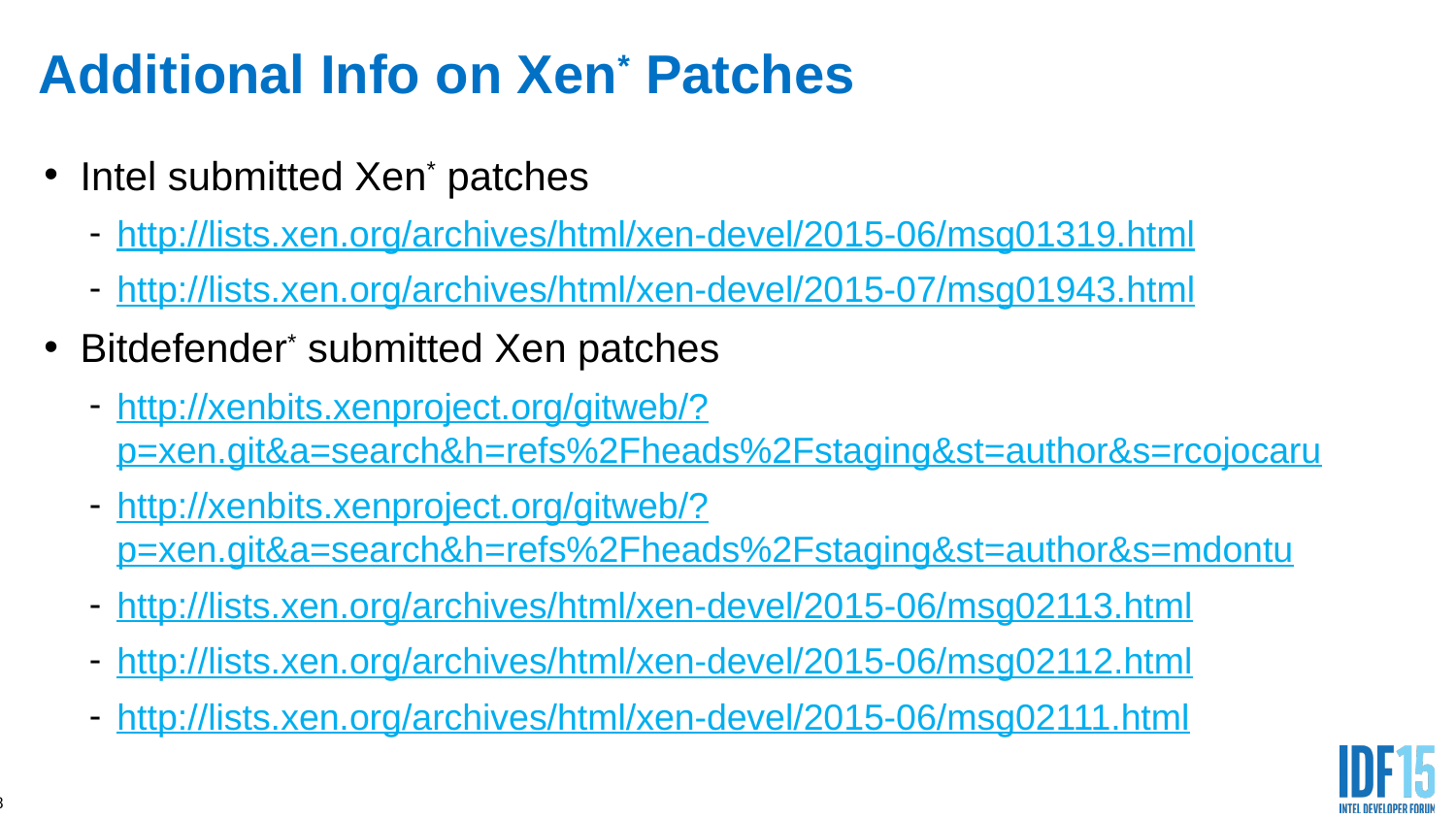

# Additional Info on Xen* Patches
Intel submitted Xen* patches
http://lists.xen.org/archives/html/xen-devel/2015-06/msg01319.html
http://lists.xen.org/archives/html/xen-devel/2015-07/msg01943.html
Bitdefender* submitted Xen patches
http://xenbits.xenproject.org/gitweb/?p=xen.git&a=search&h=refs%2Fheads%2Fstaging&st=author&s=rcojocaru
http://xenbits.xenproject.org/gitweb/?p=xen.git&a=search&h=refs%2Fheads%2Fstaging&st=author&s=mdontu
http://lists.xen.org/archives/html/xen-devel/2015-06/msg02113.html
http://lists.xen.org/archives/html/xen-devel/2015-06/msg02112.html
http://lists.xen.org/archives/html/xen-devel/2015-06/msg02111.html